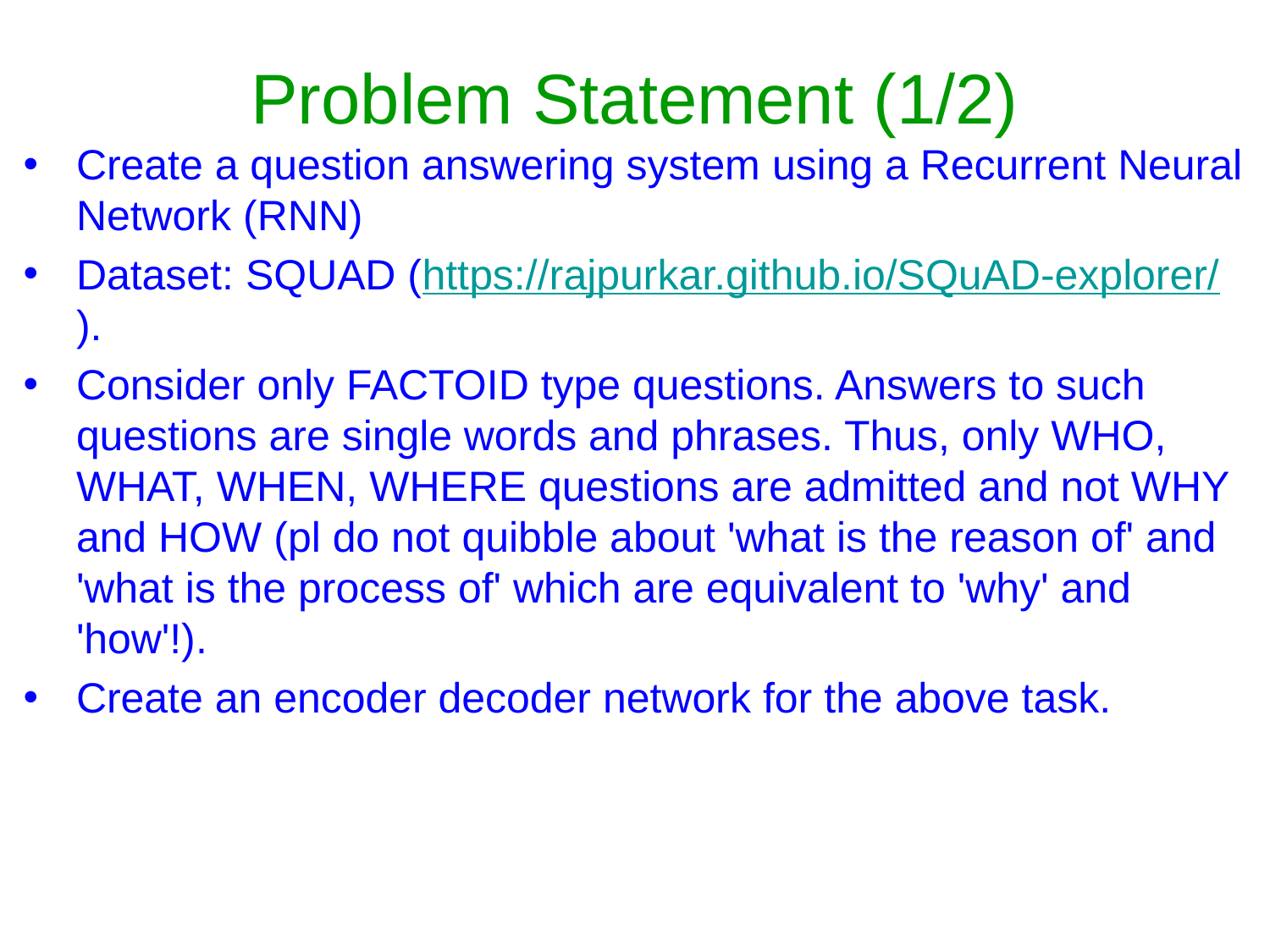

# Problem Statement (1/2)
Create a question answering system using a Recurrent Neural Network (RNN)
Dataset: SQUAD (https://rajpurkar.github.io/SQuAD-explorer/).
Consider only FACTOID type questions. Answers to such questions are single words and phrases. Thus, only WHO, WHAT, WHEN, WHERE questions are admitted and not WHY and HOW (pl do not quibble about 'what is the reason of' and 'what is the process of' which are equivalent to 'why' and 'how'!).
Create an encoder decoder network for the above task.